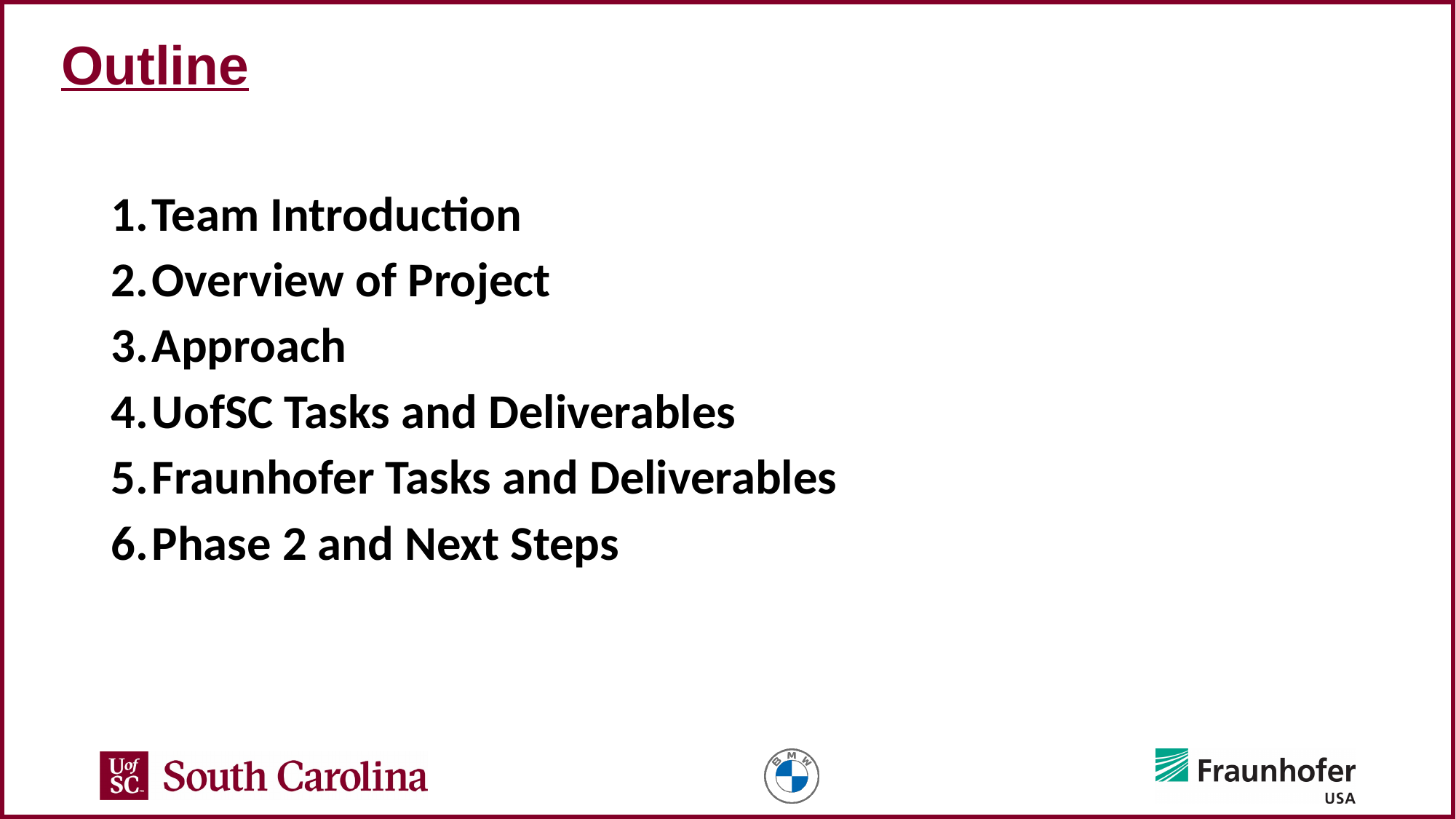

# Outline
Team Introduction
Overview of Project
Approach
UofSC Tasks and Deliverables
Fraunhofer Tasks and Deliverables
Phase 2 and Next Steps